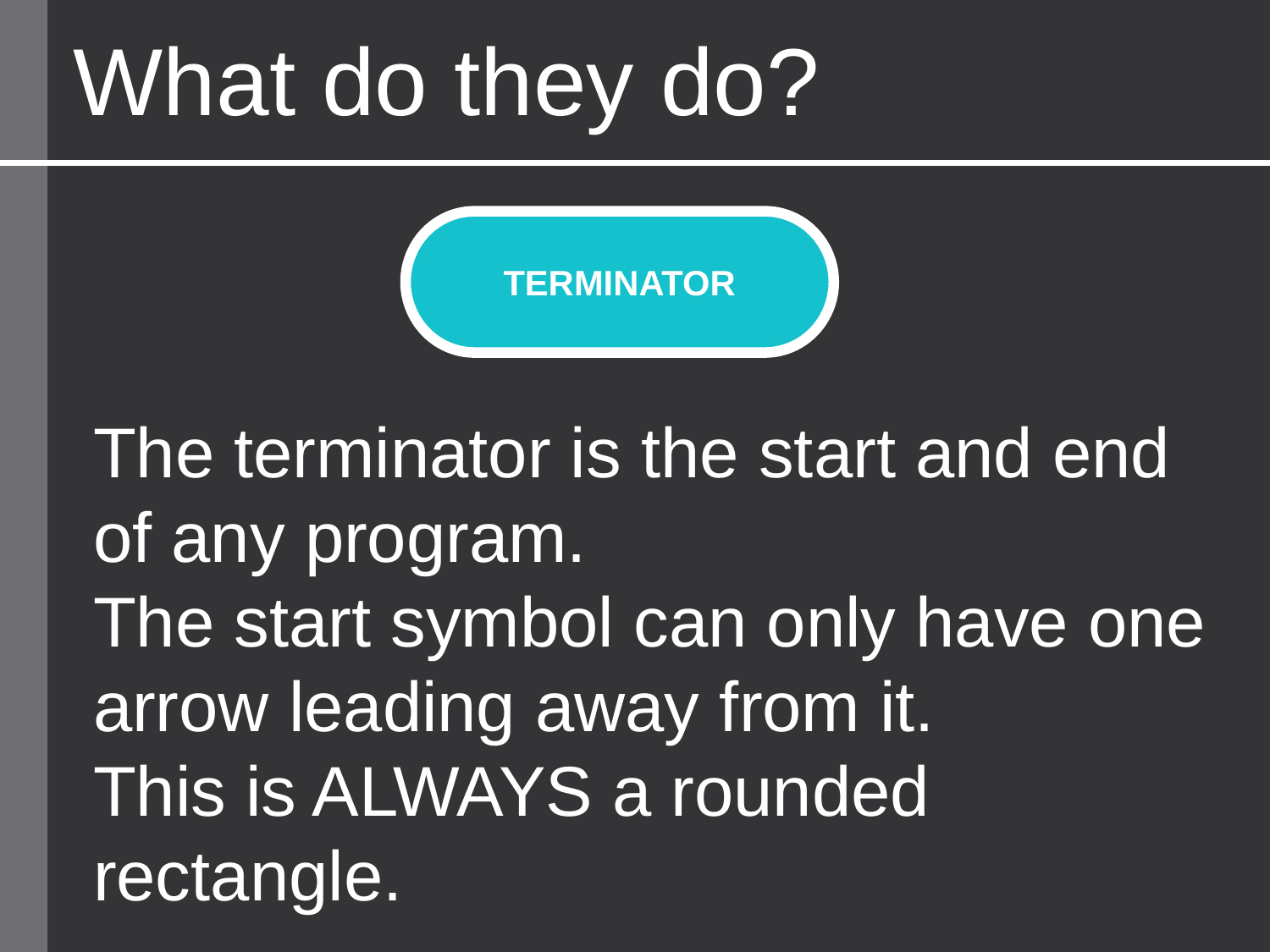

What do they do?
TERMINATOR
The terminator is the start and end of any program.
The start symbol can only have one arrow leading away from it.
This is ALWAYS a rounded rectangle.